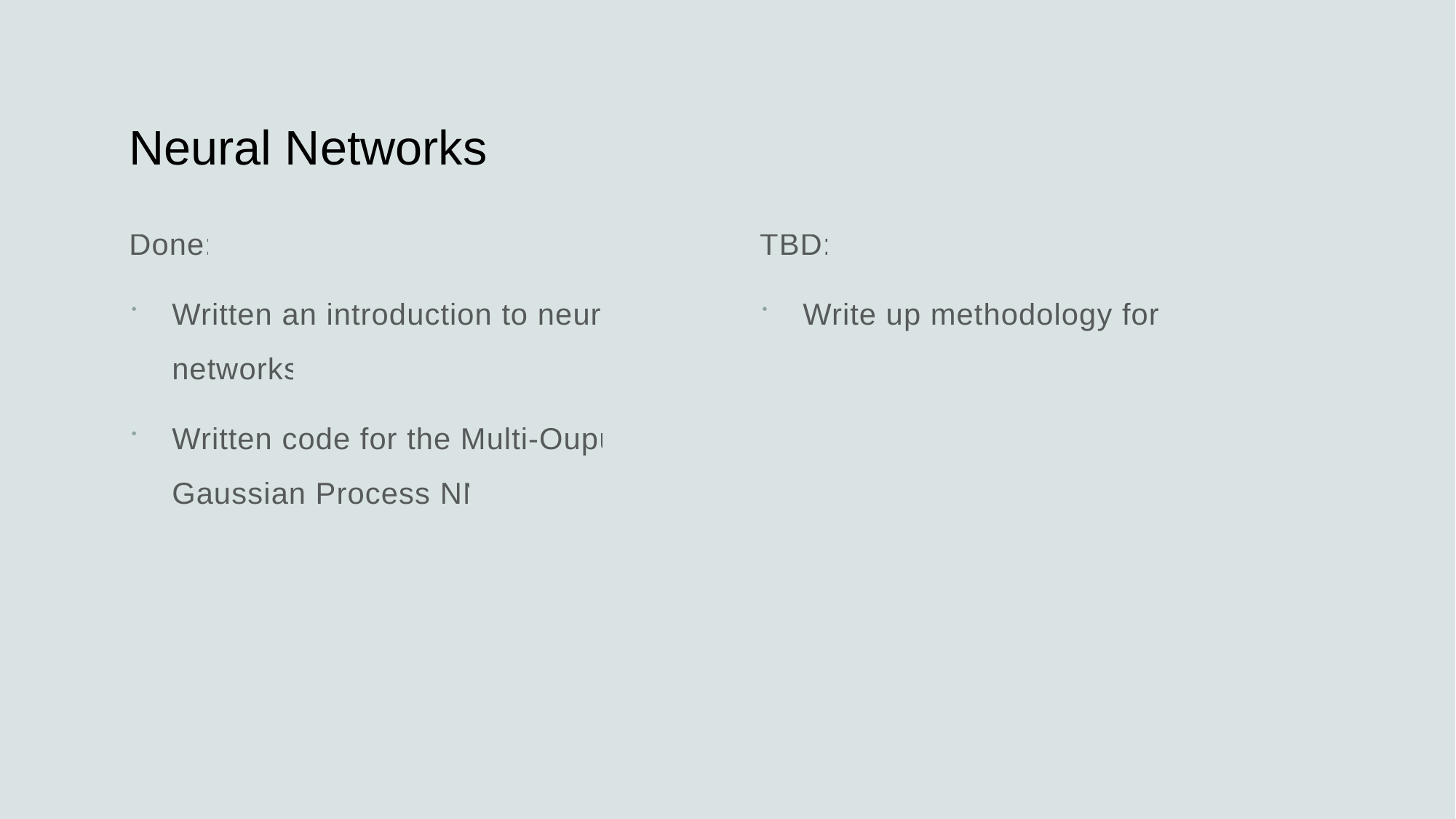

# Neural Networks
Done:
Written an introduction to neural networks
Written code for the Multi-Ouput Gaussian Process NN

TBD:
Write up methodology for it